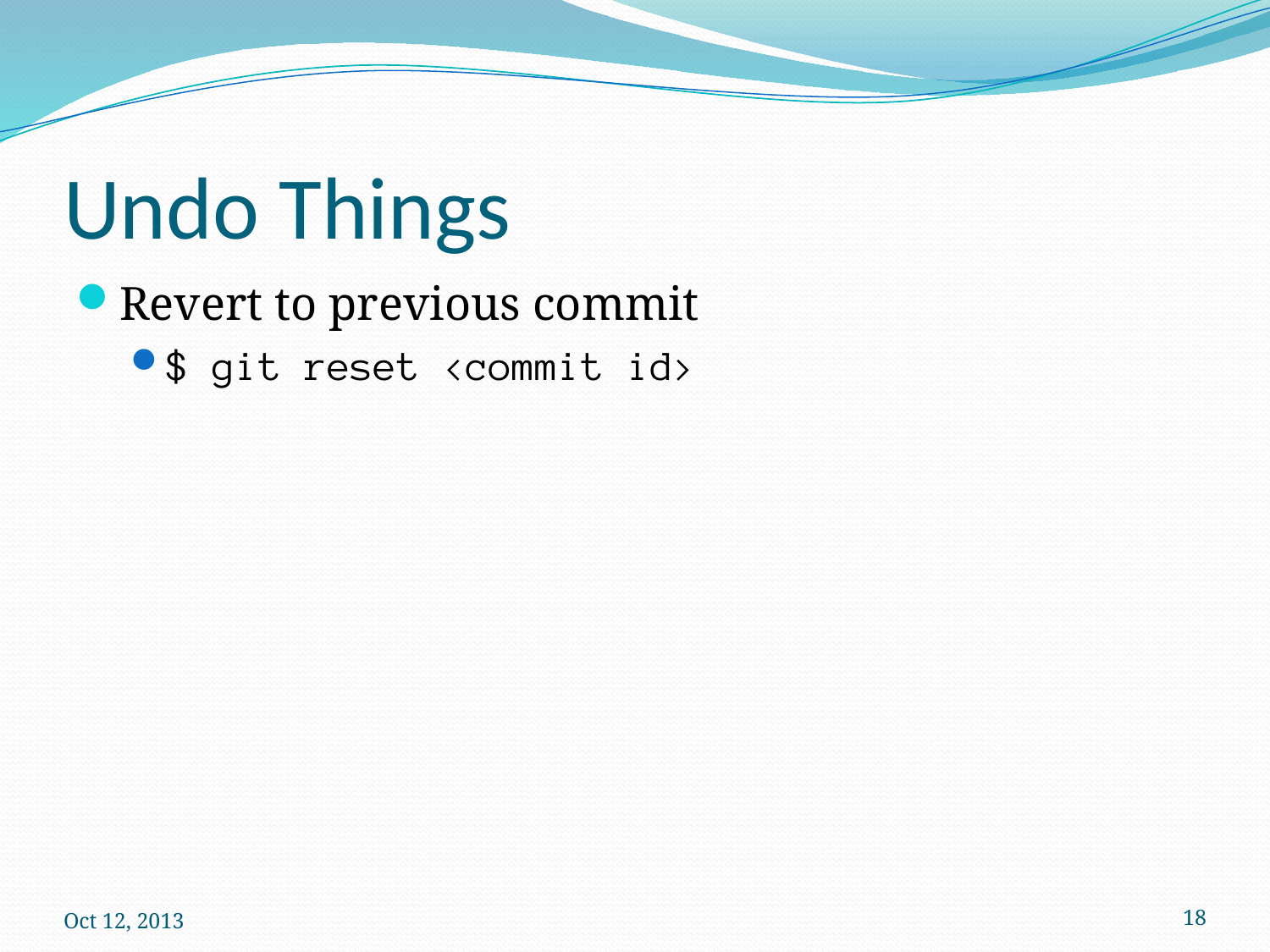

# Undo Things
Revert to previous commit
$ git reset <commit id>

Oct 12, 2013
18